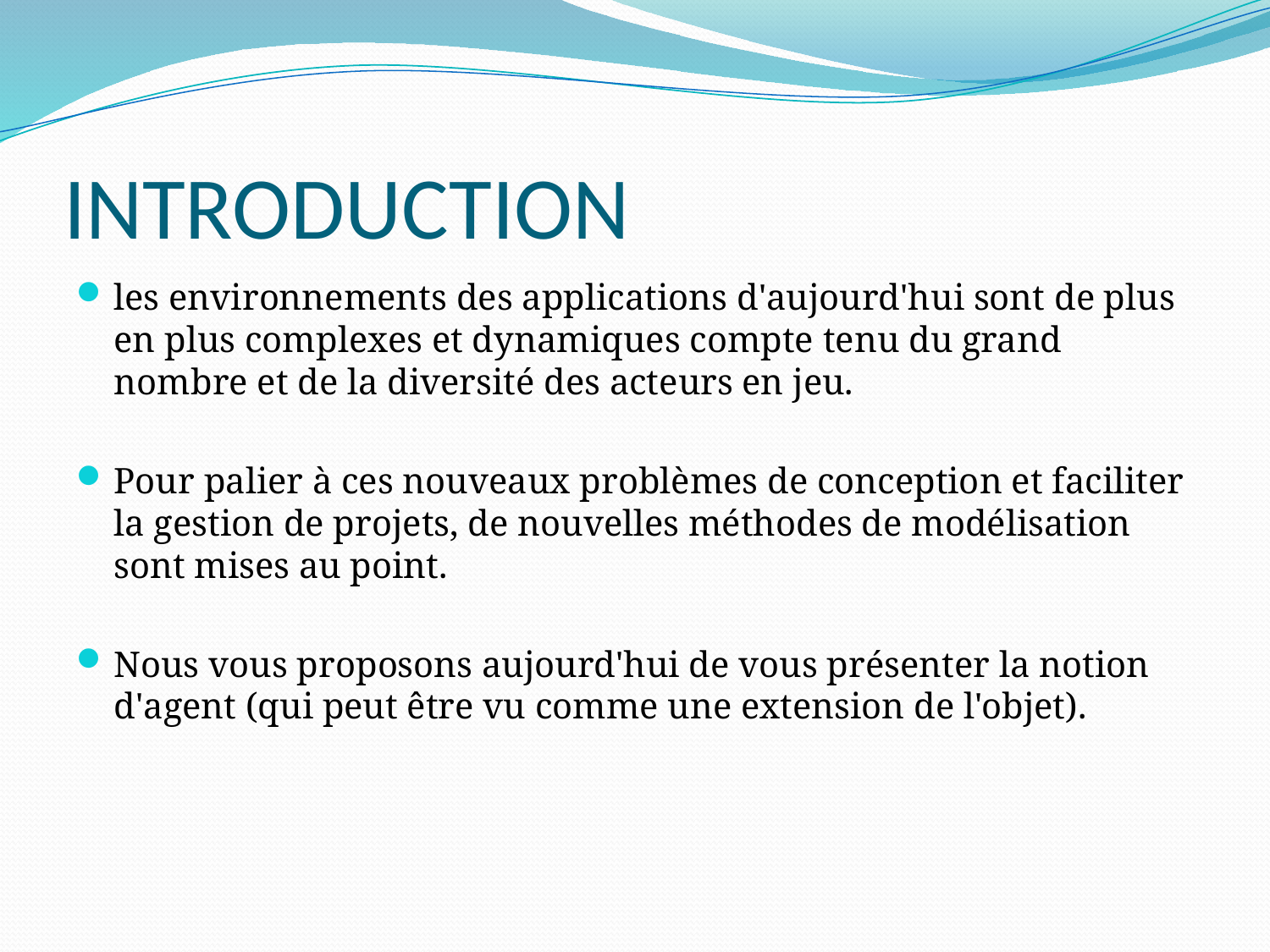

# INTRODUCTION
les environnements des applications d'aujourd'hui sont de plus en plus complexes et dynamiques compte tenu du grand nombre et de la diversité des acteurs en jeu.

Pour palier à ces nouveaux problèmes de conception et faciliter la gestion de projets, de nouvelles méthodes de modélisation sont mises au point.

Nous vous proposons aujourd'hui de vous présenter la notion d'agent (qui peut être vu comme une extension de l'objet).